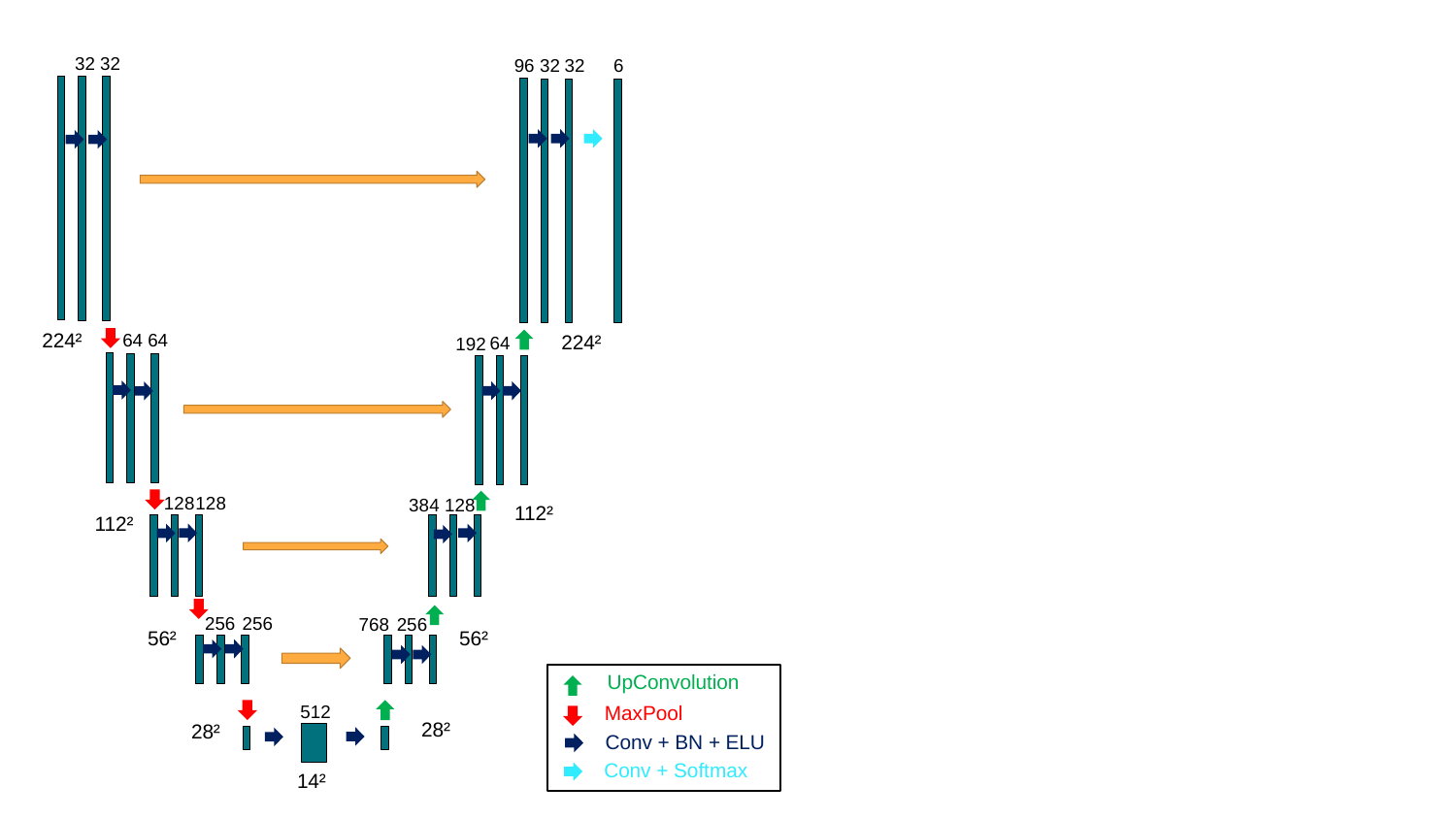

32
32
32
6
96
32

224²
64
64
224²
64
192

128
128
384
128

112²
112²

256
256

768
256
56²
56²

UpConvolution

512
MaxPool

28²
28²
Conv + BN + ELU

Conv + Softmax
14²